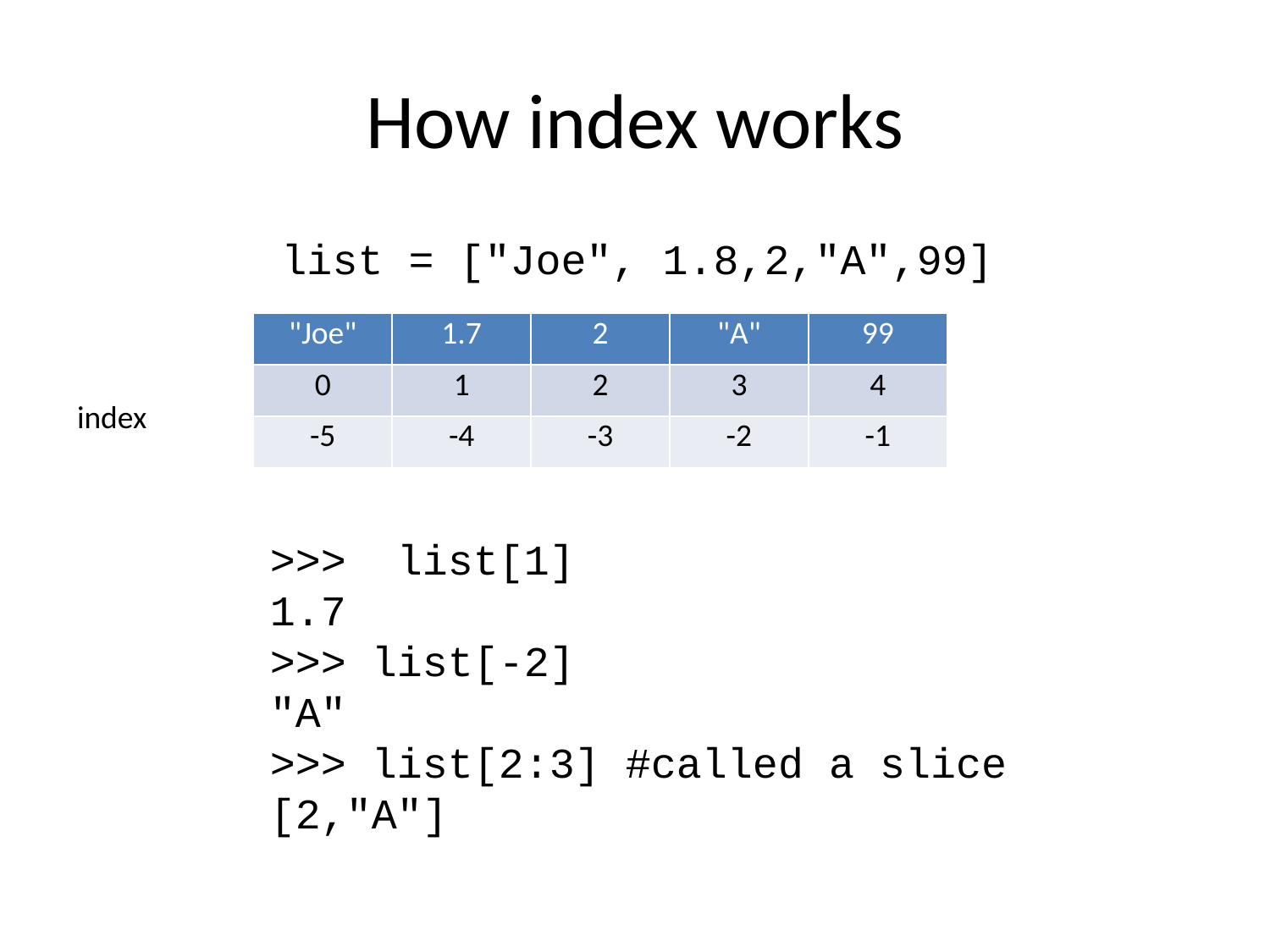

# How index works
list = ["Joe", 1.8,2,"A",99]
| "Joe" | 1.7 | 2 | "A" | 99 |
| --- | --- | --- | --- | --- |
| 0 | 1 | 2 | 3 | 4 |
| -5 | -4 | -3 | -2 | -1 |
index

>>>  list[1]
1.7
>>> list[-2]
"A"
>>> list[2:3] #called a slice
[2,"A"]